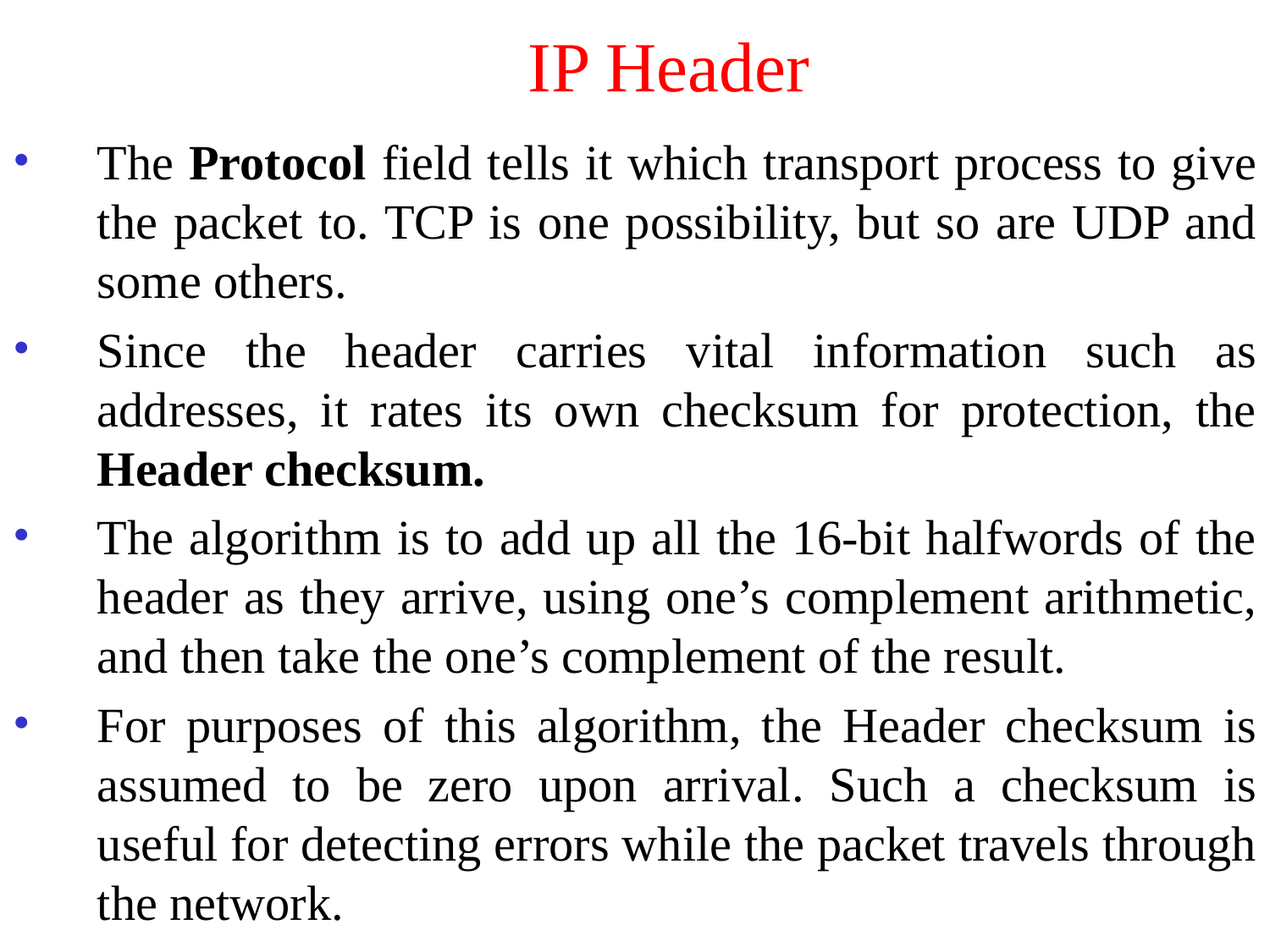

# IP Header
The Protocol field tells it which transport process to give the packet to. TCP is one possibility, but so are UDP and some others.
Since the header carries vital information such as addresses, it rates its own checksum for protection, the Header checksum.
The algorithm is to add up all the 16-bit halfwords of the header as they arrive, using one’s complement arithmetic, and then take the one’s complement of the result.
For purposes of this algorithm, the Header checksum is assumed to be zero upon arrival. Such a checksum is useful for detecting errors while the packet travels through the network.